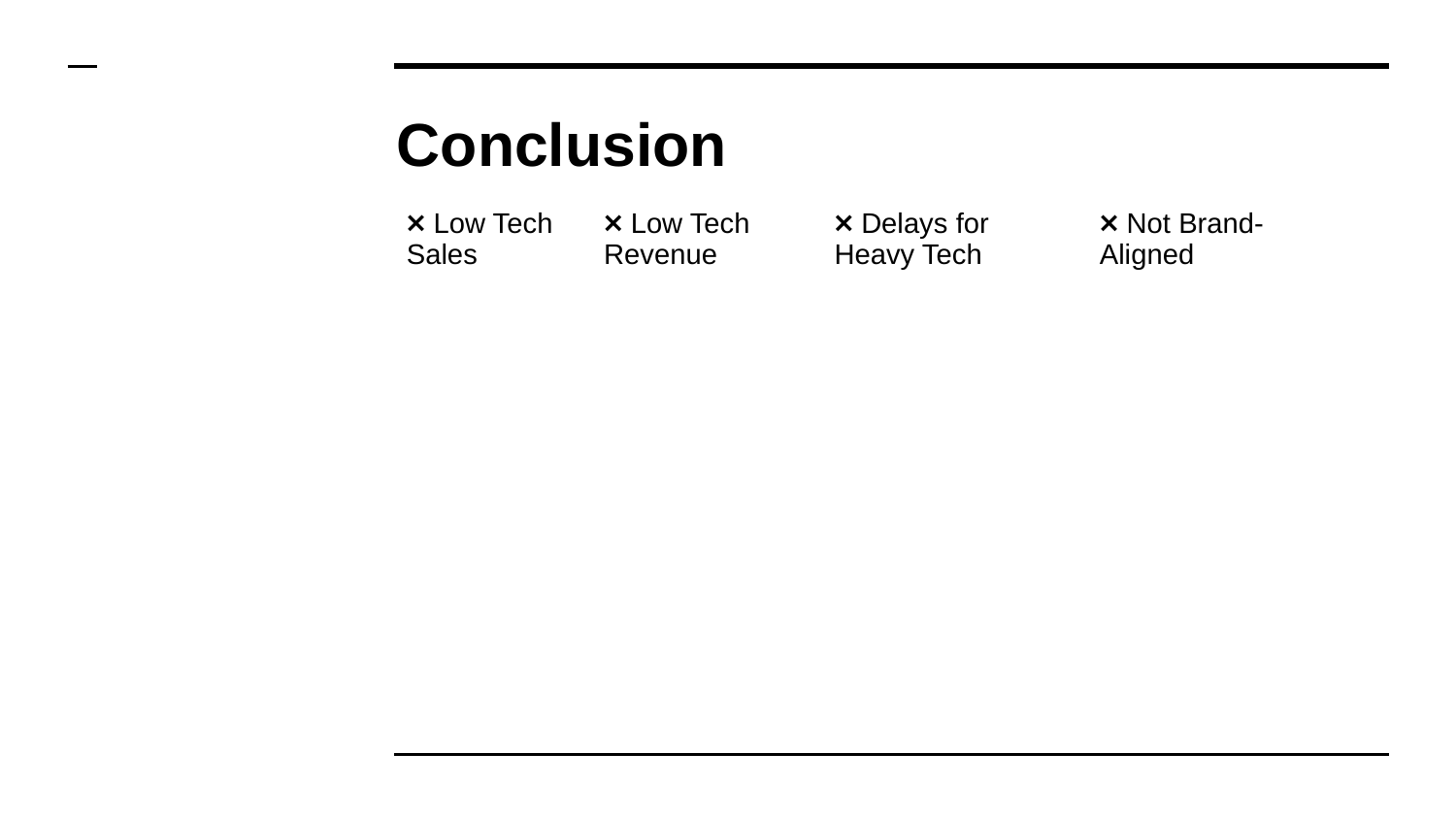

# Conclusion

| ❌ Low Tech Sales | ❌ Low Tech Revenue | ❌ Delays for Heavy Tech | ❌ Not Brand-Aligned |
| --- | --- | --- | --- |